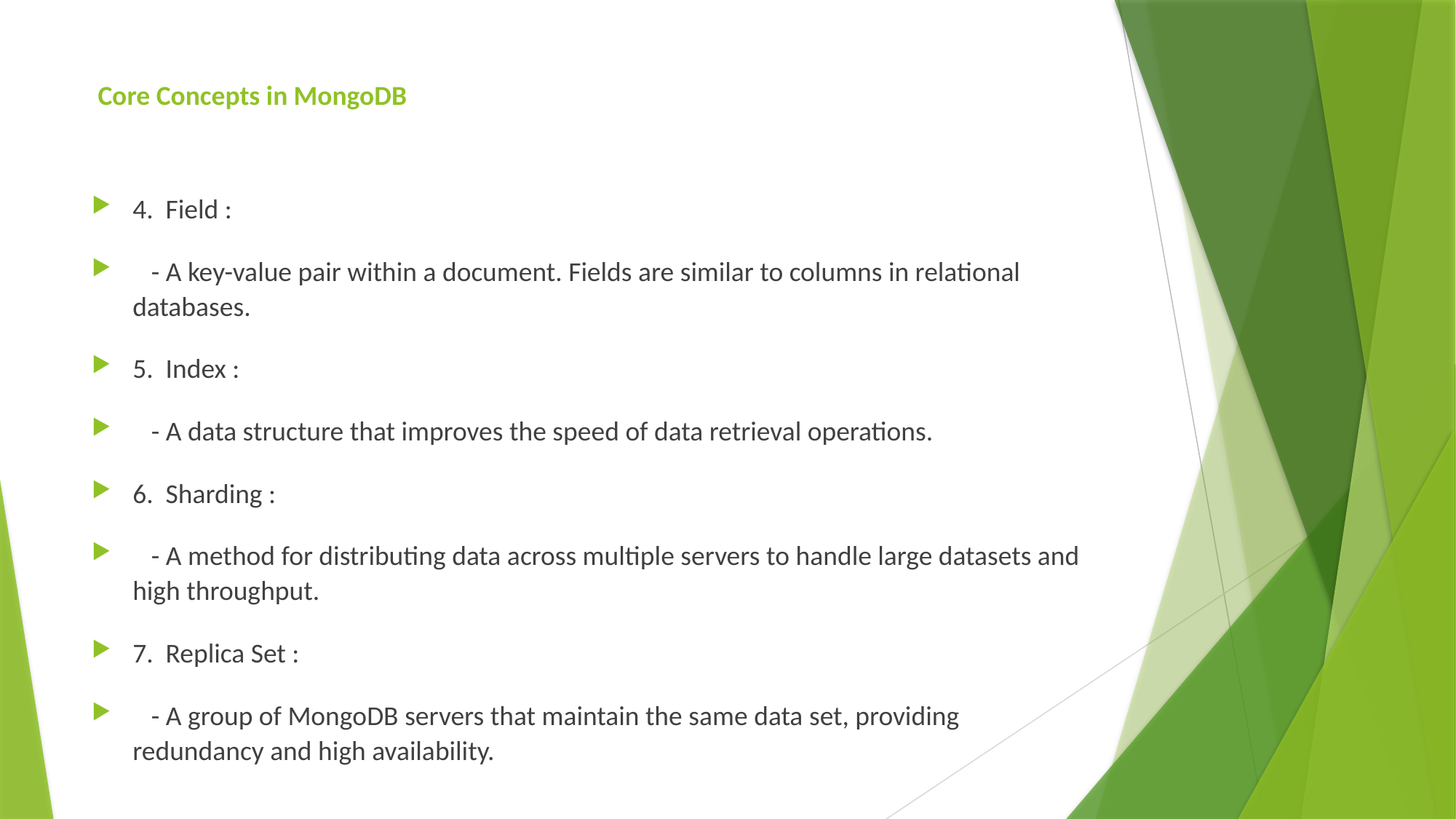

# Core Concepts in MongoDB

4.  Field :
   - A key-value pair within a document. Fields are similar to columns in relational databases.
5.  Index :
   - A data structure that improves the speed of data retrieval operations.
6.  Sharding :
   - A method for distributing data across multiple servers to handle large datasets and high throughput.
7.  Replica Set :
   - A group of MongoDB servers that maintain the same data set, providing redundancy and high availability.